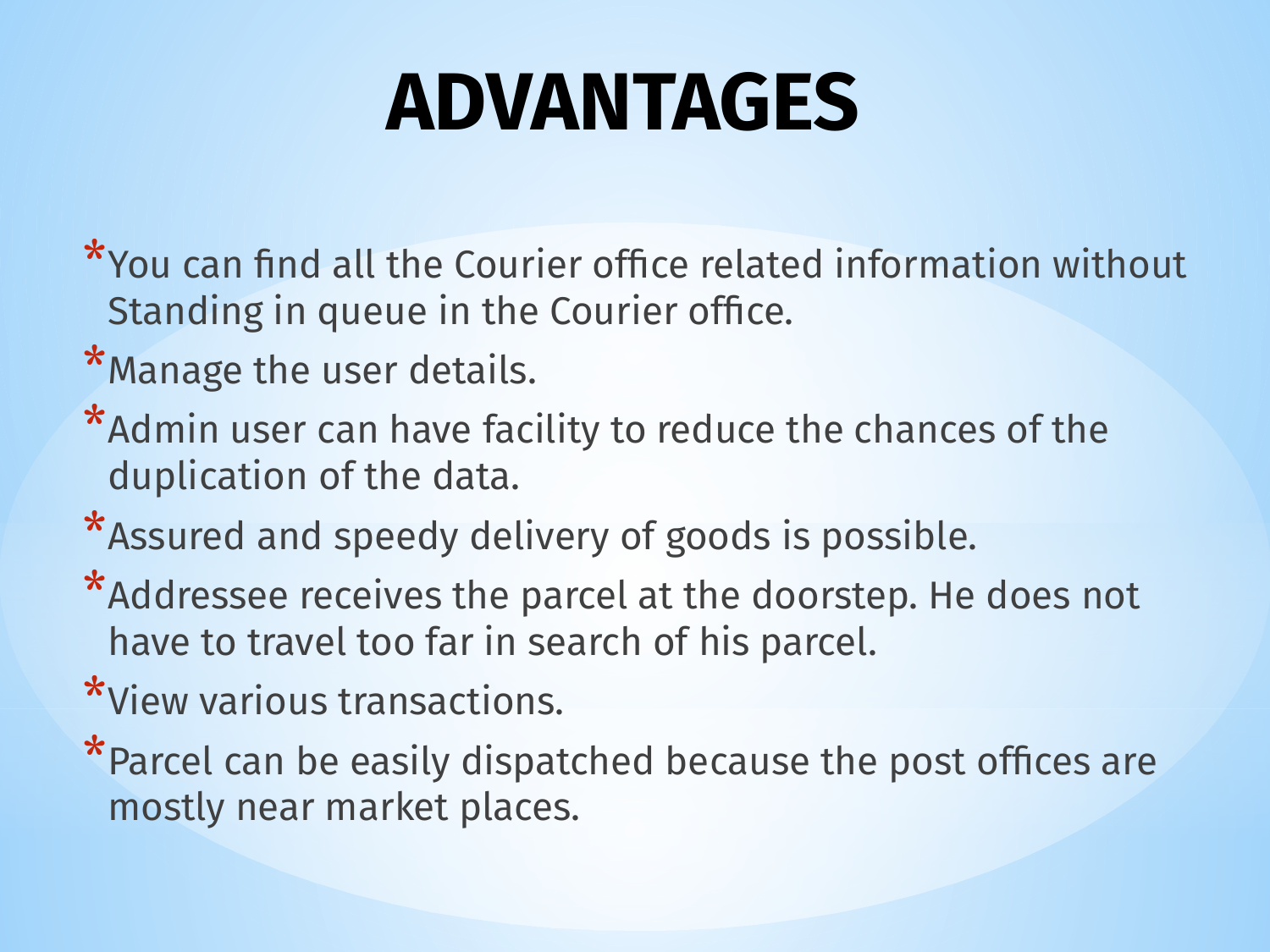

# ADVANTAGES
You can find all the Courier office related information without Standing in queue in the Courier office.
Manage the user details.
Admin user can have facility to reduce the chances of the duplication of the data.
Assured and speedy delivery of goods is possible.
Addressee receives the parcel at the doorstep. He does not have to travel too far in search of his parcel.
View various transactions.
Parcel can be easily dispatched because the post offices are mostly near market places.